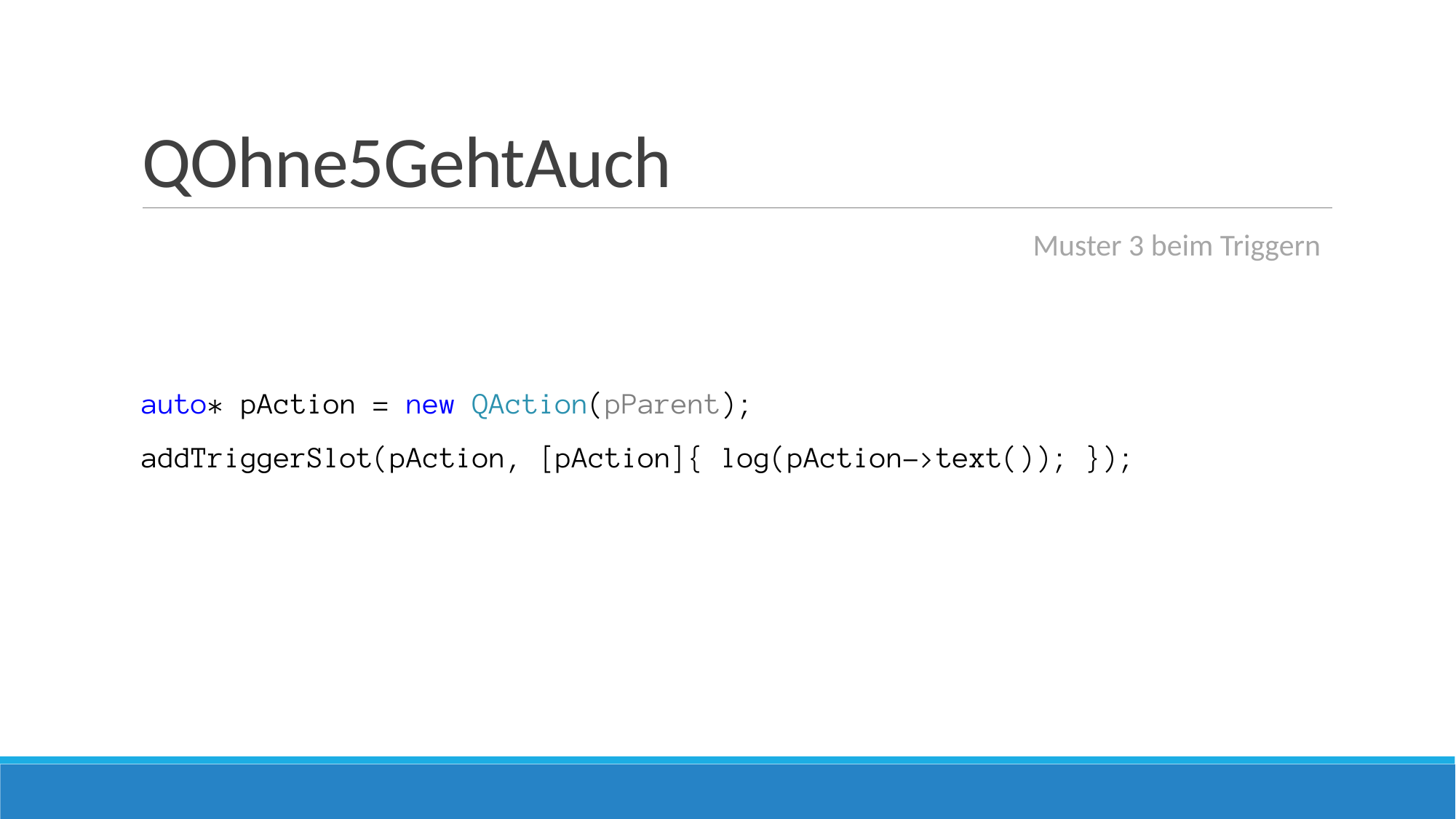

# QOhne5GehtAuch

auto* pAction = new QAction(pParent);
addTriggerSlot(pAction, [pAction]{ log(pAction->text()); });
Muster 3 beim Triggern